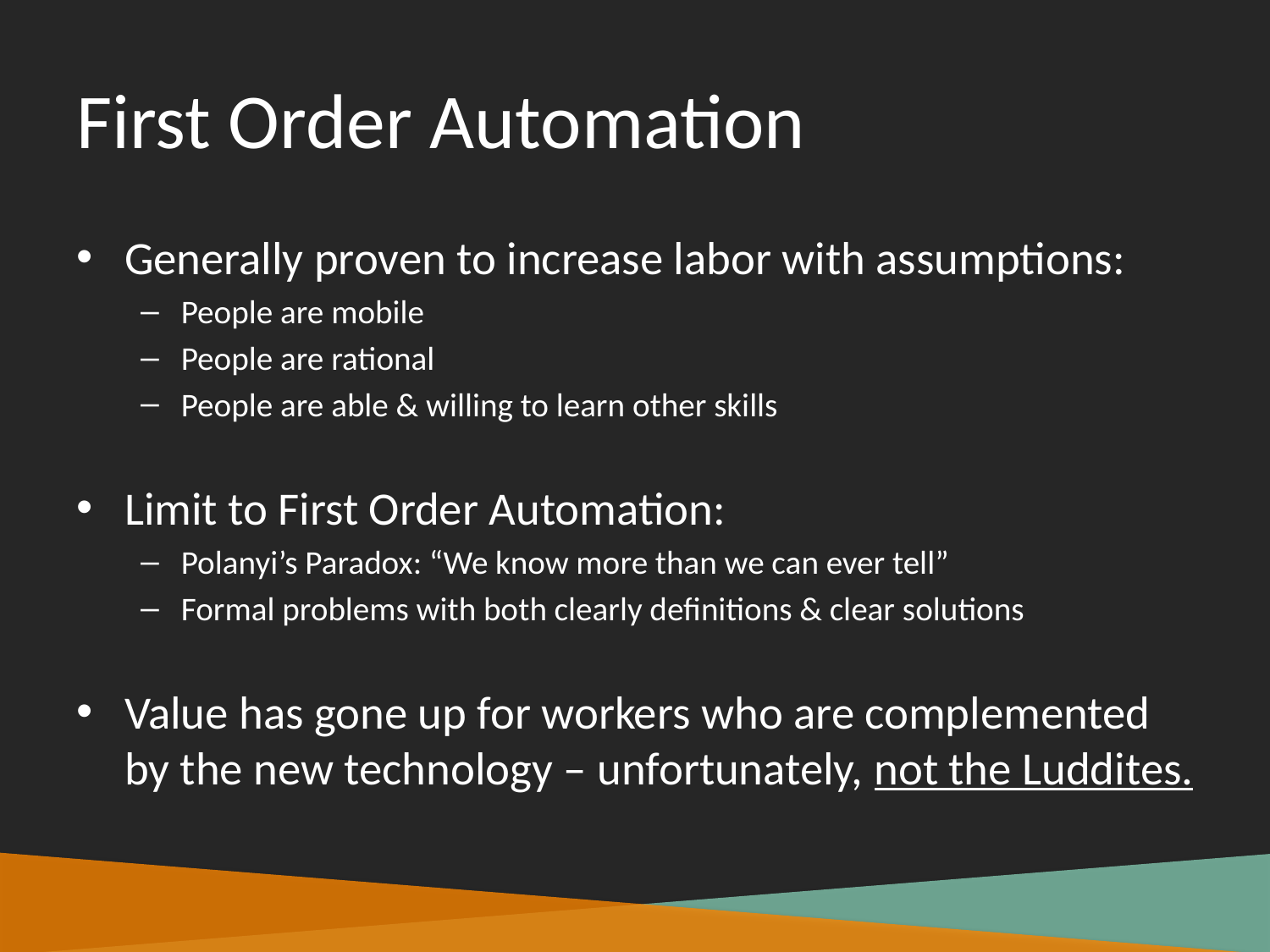

# First Order Automation
Generally proven to increase labor with assumptions:
People are mobile
People are rational
People are able & willing to learn other skills

Limit to First Order Automation:
Polanyi’s Paradox: “We know more than we can ever tell”
Formal problems with both clearly definitions & clear solutions

Value has gone up for workers who are complemented by the new technology – unfortunately, not the Luddites.